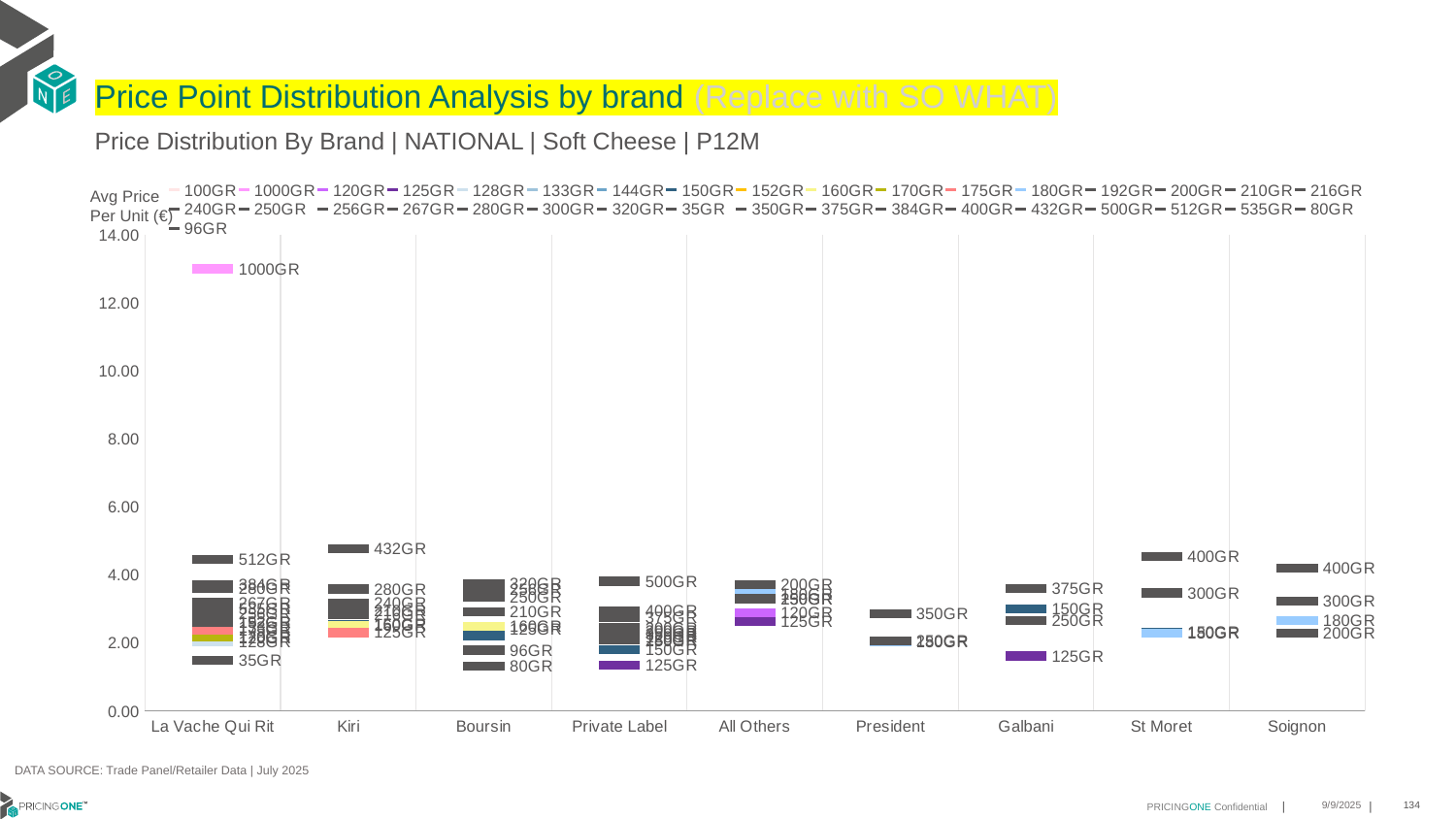

# Price Point Distribution Analysis by brand (Replace with SO WHAT)
Price Distribution By Brand | NATIONAL | Soft Cheese | P12M

### Chart

| Category | 100GR | 1000GR | 120GR | 125GR | 128GR | 133GR | 144GR | 150GR | 152GR | 160GR | 170GR | 175GR | 180GR | 192GR | 200GR | 210GR | 216GR | 240GR | 250GR | 256GR | 267GR | 280GR | 300GR | 320GR | 35GR | 350GR | 375GR | 384GR | 400GR | 432GR | 500GR | 512GR | 535GR | 80GR | 96GR |
|---|---|---|---|---|---|---|---|---|---|---|---|---|---|---|---|---|---|---|---|---|---|---|---|---|---|---|---|---|---|---|---|---|---|---|---|
| La Vache Qui Rit | None | 13.0 | 2.1563 | None | 2.0263 | 2.4554 | None | None | 2.6154 | None | 2.1736 | 2.3913 | None | 2.615 | None | None | None | None | None | 2.8728 | 3.186 | 3.6049 | None | None | 1.497 | None | None | 3.7116 | None | None | None | 4.4578 | 3.0 | None | None |
| Kiri | None | None | None | 2.3169 | None | None | 2.2964 | 2.5455 | None | 2.524 | None | 2.3004 | None | None | None | 2.9442 | 2.8454 | 3.1724 | None | None | None | 3.5898 | None | None | None | None | None | None | None | 4.7748 | None | None | None | None | None |
| Boursin | None | None | 2.2523 | 2.4065 | None | None | None | 2.2146 | None | 2.4866 | None | None | None | None | None | 2.9226 | None | None | 3.3595 | 3.5774 | None | None | None | 3.7393 | None | None | None | None | None | None | None | None | None | 1.3159 | 1.7895 |
| Private Label | 2.432 | None | 2.1732 | 1.3554 | None | None | None | 1.809 | None | None | None | None | 2.0989 | None | 2.4413 | None | None | None | 2.0845 | None | None | None | 2.3471 | None | None | 2.2717 | 2.746 | None | 2.9415 | None | 3.8162 | None | None | None | None |
| All Others | None | None | 2.8849 | 2.6259 | None | None | None | 3.2915 | None | None | None | None | 3.4479 | None | 3.7186 | None | None | None | 3.2994 | None | None | None | None | None | None | None | None | None | None | None | None | None | None | None | None |
| President | None | None | None | None | None | None | None | None | None | None | None | None | 2.0435 | None | None | None | None | None | 2.0621 | None | None | None | None | None | None | 2.8545 | None | None | None | None | None | None | None | None | None |
| Galbani | None | None | None | 1.6196 | None | None | None | 3.0081 | None | None | None | None | None | None | None | None | None | None | 2.663 | None | None | None | None | None | None | None | 3.6061 | None | None | None | None | None | None | None | None |
| St Moret | None | None | None | None | None | None | None | 2.3248 | None | None | None | None | 2.2821 | None | None | None | None | None | None | None | None | None | 3.4746 | None | None | None | None | None | 4.5356 | None | None | None | None | None | None |
| Soignon | None | None | None | None | None | None | None | None | None | None | None | None | 2.6643 | None | 2.2941 | None | None | None | None | None | None | None | 3.2345 | None | None | None | None | None | 4.2069 | None | None | None | None | None | None |
Avg Price
Per Unit (€)
DATA SOURCE: Trade Panel/Retailer Data | July 2025
9/9/2025
134